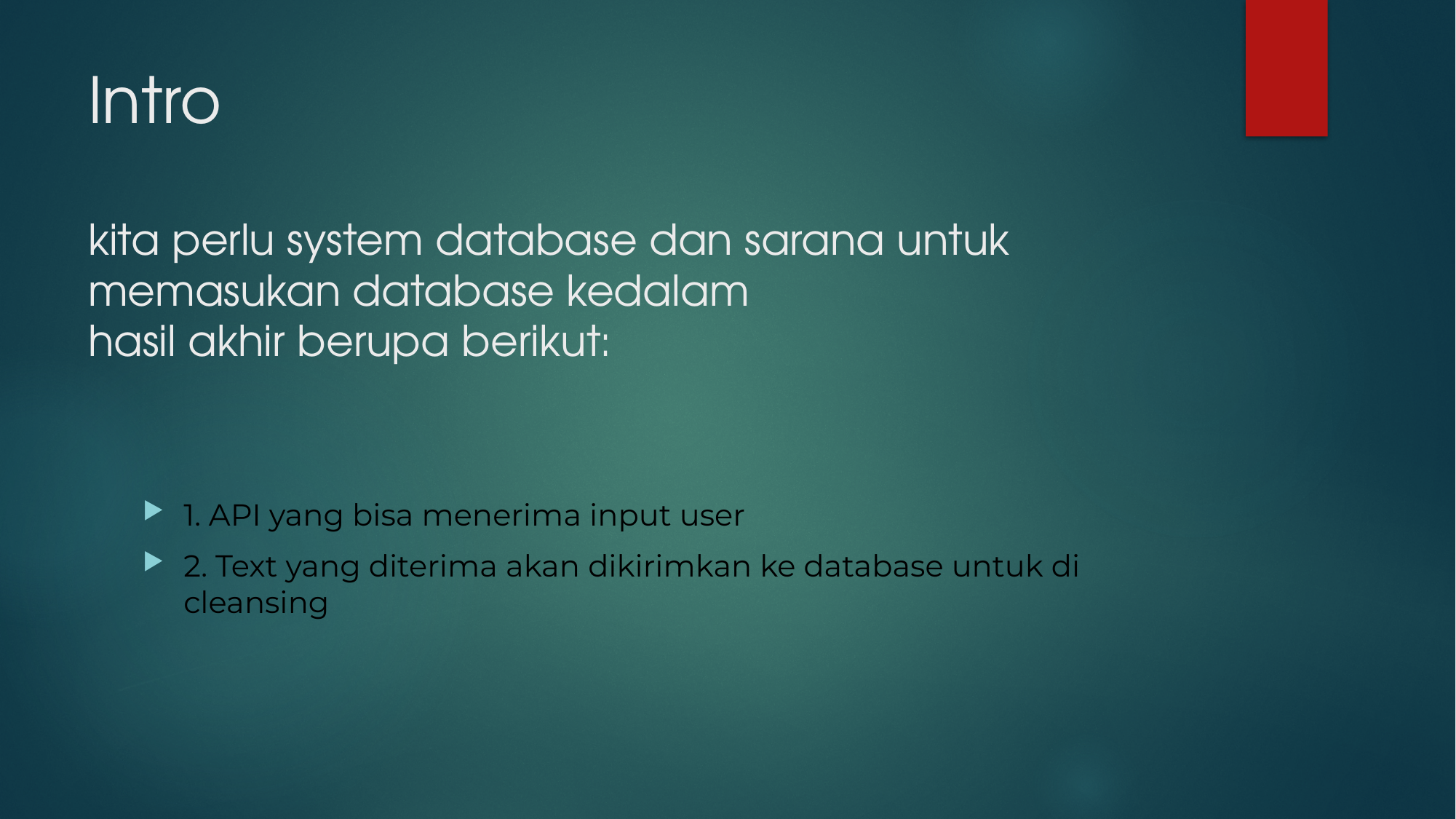

# Intro kita perlu system database dan sarana untuk memasukan database kedalam hasil akhir berupa berikut:
1. API yang bisa menerima input user
2. Text yang diterima akan dikirimkan ke database untuk di cleansing